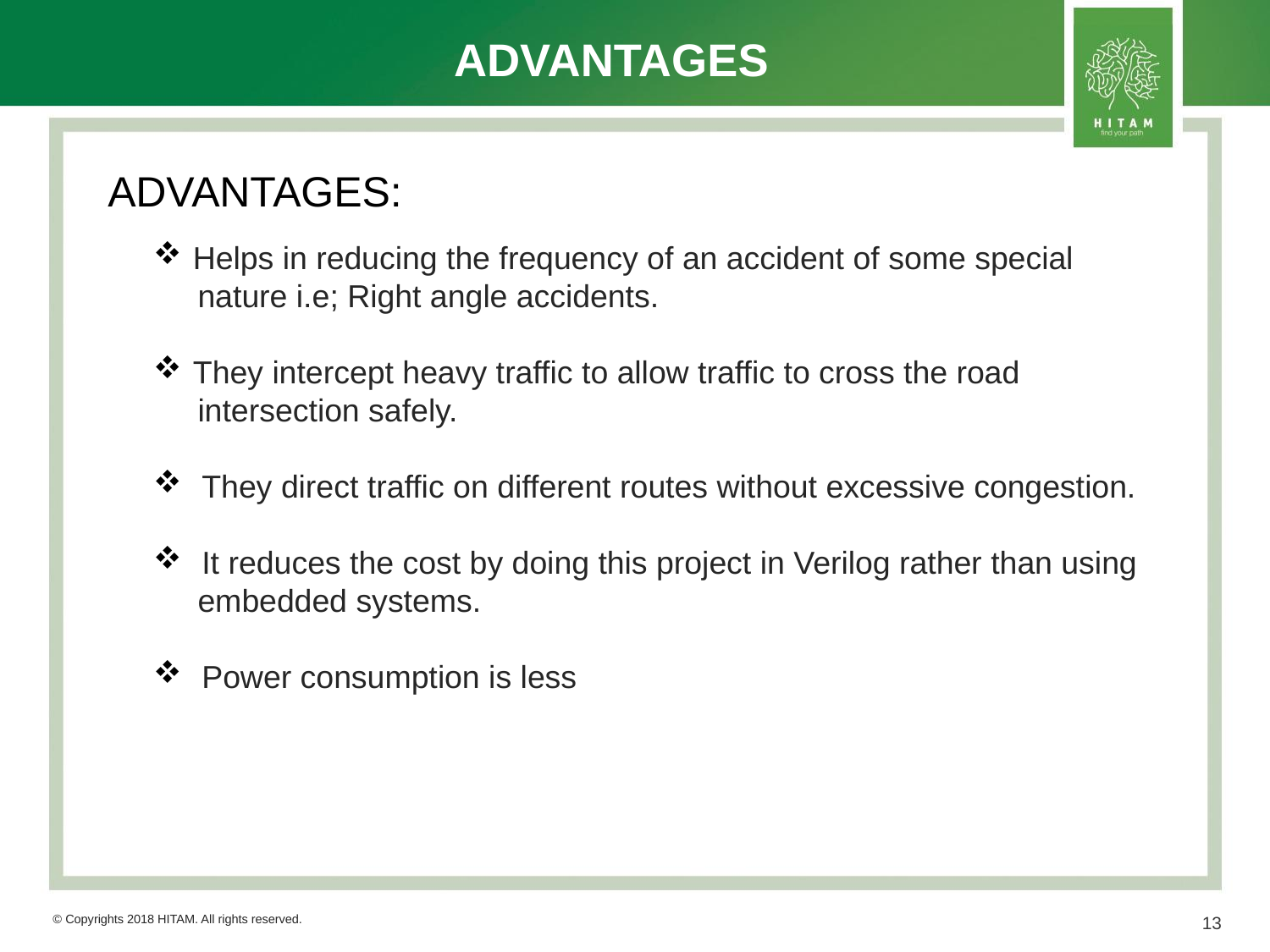

# ADVANTAGES
ADVANTAGES:
Helps in reducing the frequency of an accident of some special
     nature i.e; Right angle accidents.

They intercept heavy traffic to allow traffic to cross the road
     intersection safely.

 They direct traffic on different routes without excessive congestion.

 It reduces the cost by doing this project in Verilog rather than using
     embedded systems.

 Power consumption is less